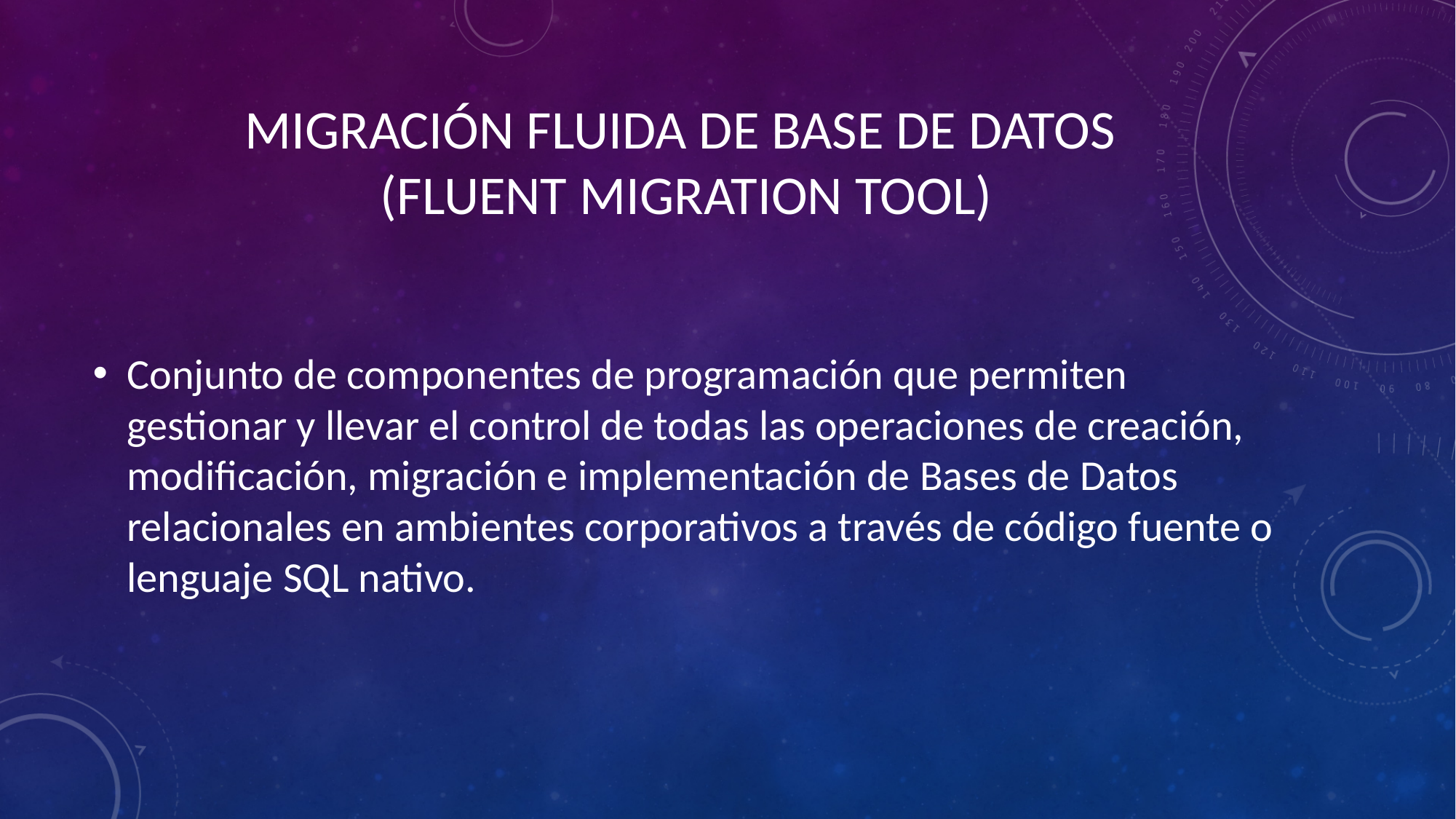

# Migración fluida de Base de datos (Fluent Migration tool)
Conjunto de componentes de programación que permiten gestionar y llevar el control de todas las operaciones de creación, modificación, migración e implementación de Bases de Datos relacionales en ambientes corporativos a través de código fuente o lenguaje SQL nativo.